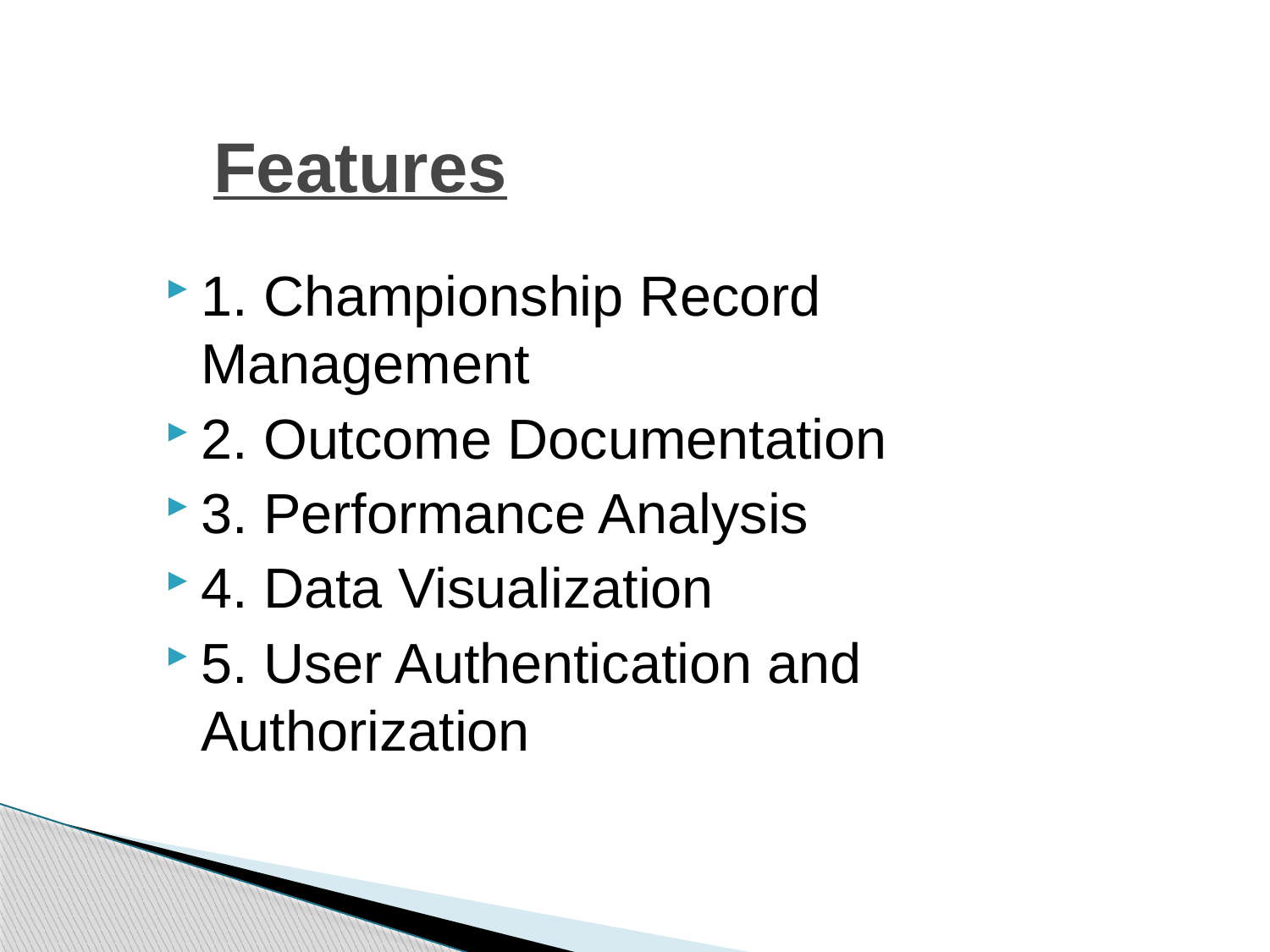

# Features
1. Championship Record Management
2. Outcome Documentation
3. Performance Analysis
4. Data Visualization
5. User Authentication and Authorization